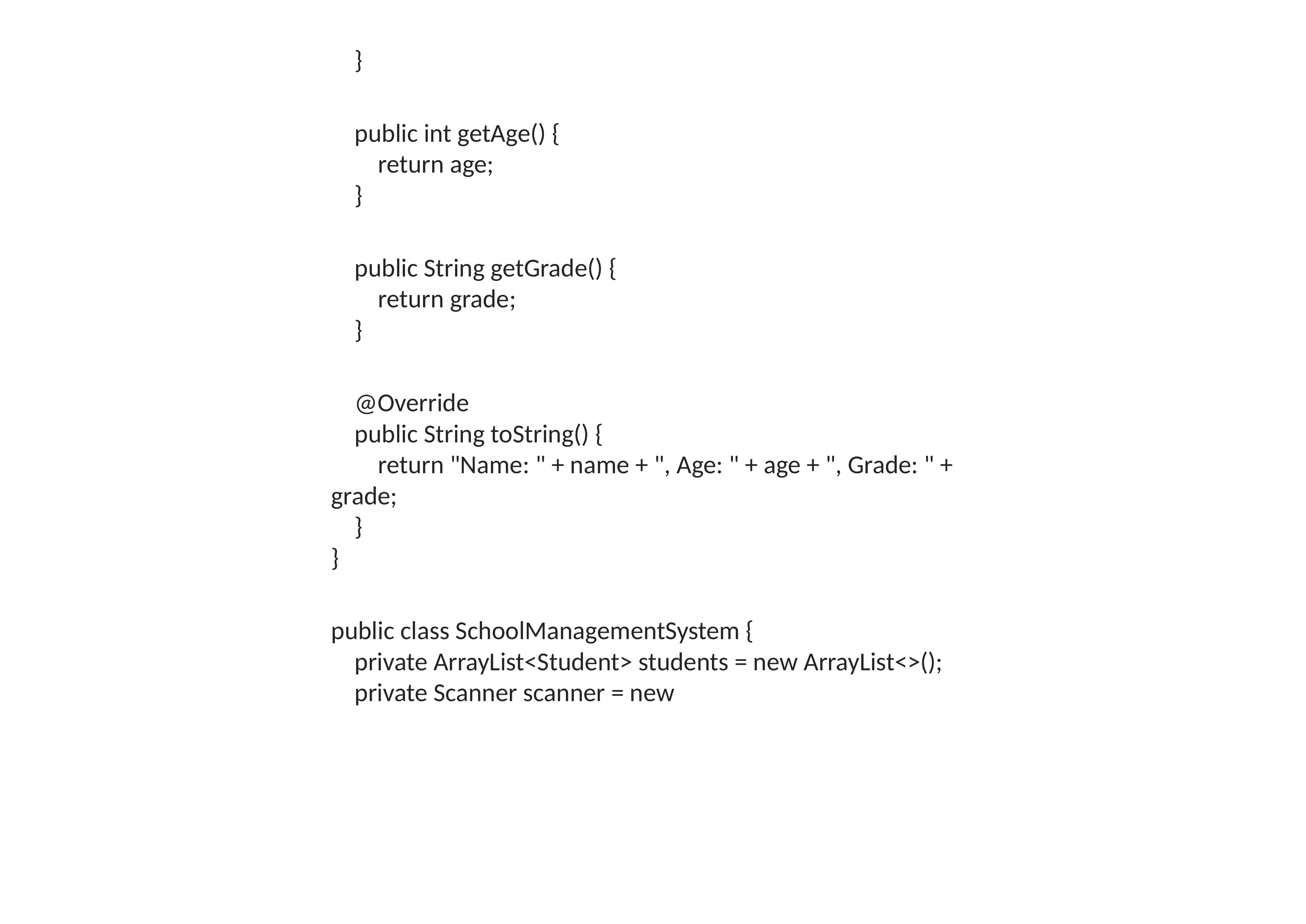

}

    public int getAge() {
        return age;
    }

    public String getGrade() {
        return grade;
    }

    @Override
    public String toString() {
        return "Name: " + name + ", Age: " + age + ", Grade: " + grade;
    }
}

public class SchoolManagementSystem {
    private ArrayList<Student> students = new ArrayList<>();
    private Scanner scanner = new